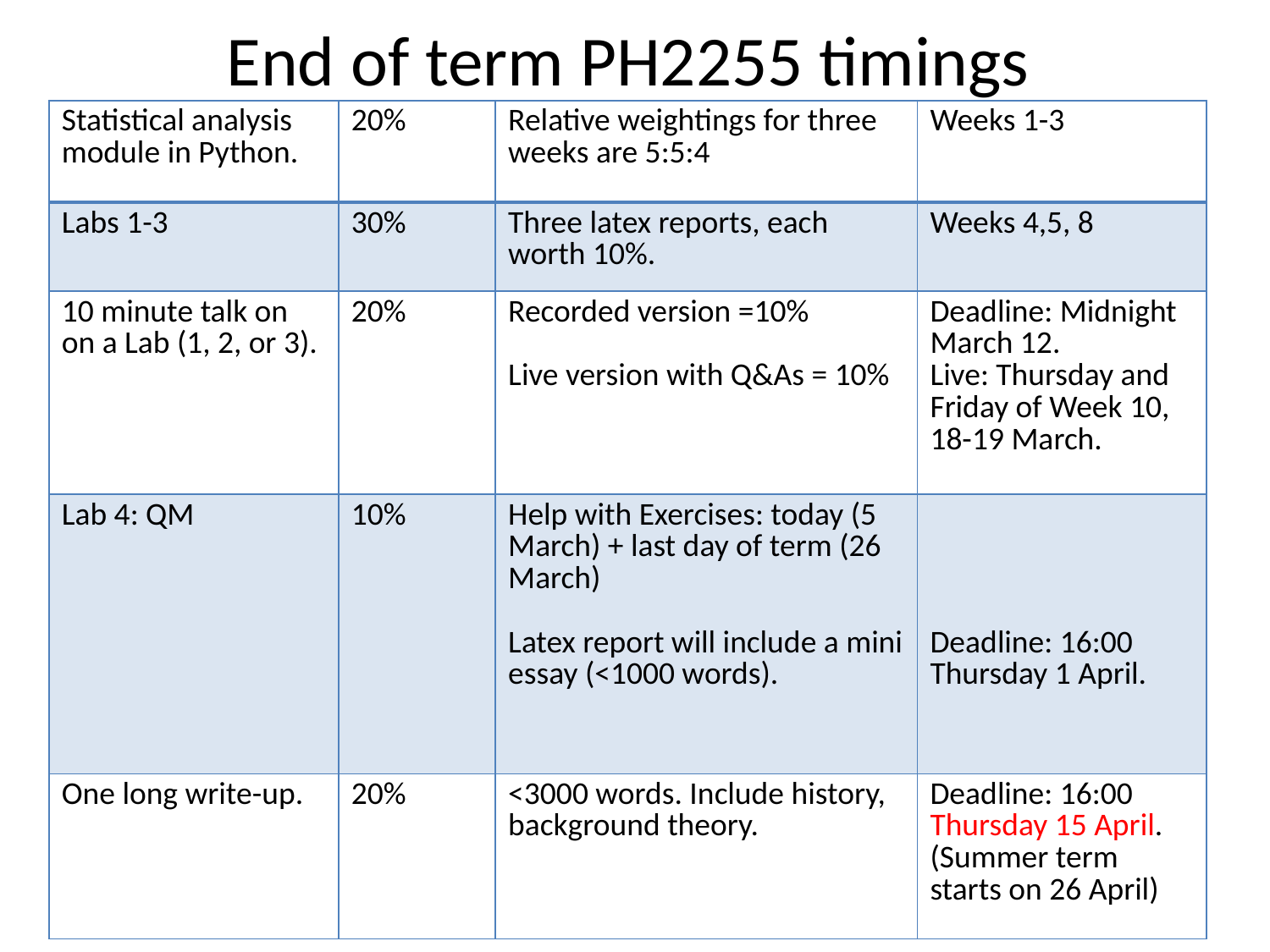

End of term PH2255 timings
| Statistical analysis module in Python. | 20% | Relative weightings for three weeks are 5:5:4 | Weeks 1-3 |
| --- | --- | --- | --- |
| Labs 1-3 | 30% | Three latex reports, each worth 10%. | Weeks 4,5, 8 |
| 10 minute talk on on a Lab (1, 2, or 3). | 20% | Recorded version =10% Live version with Q&As = 10% | Deadline: Midnight March 12. Live: Thursday and Friday of Week 10, 18-19 March. |
| Lab 4: QM | 10% | Help with Exercises: today (5 March) + last day of term (26 March) Latex report will include a mini essay (<1000 words). | Deadline: 16:00 Thursday 1 April. |
| One long write-up. | 20% | <3000 words. Include history, background theory. | Deadline: 16:00 Thursday 15 April. (Summer term starts on 26 April) |
#